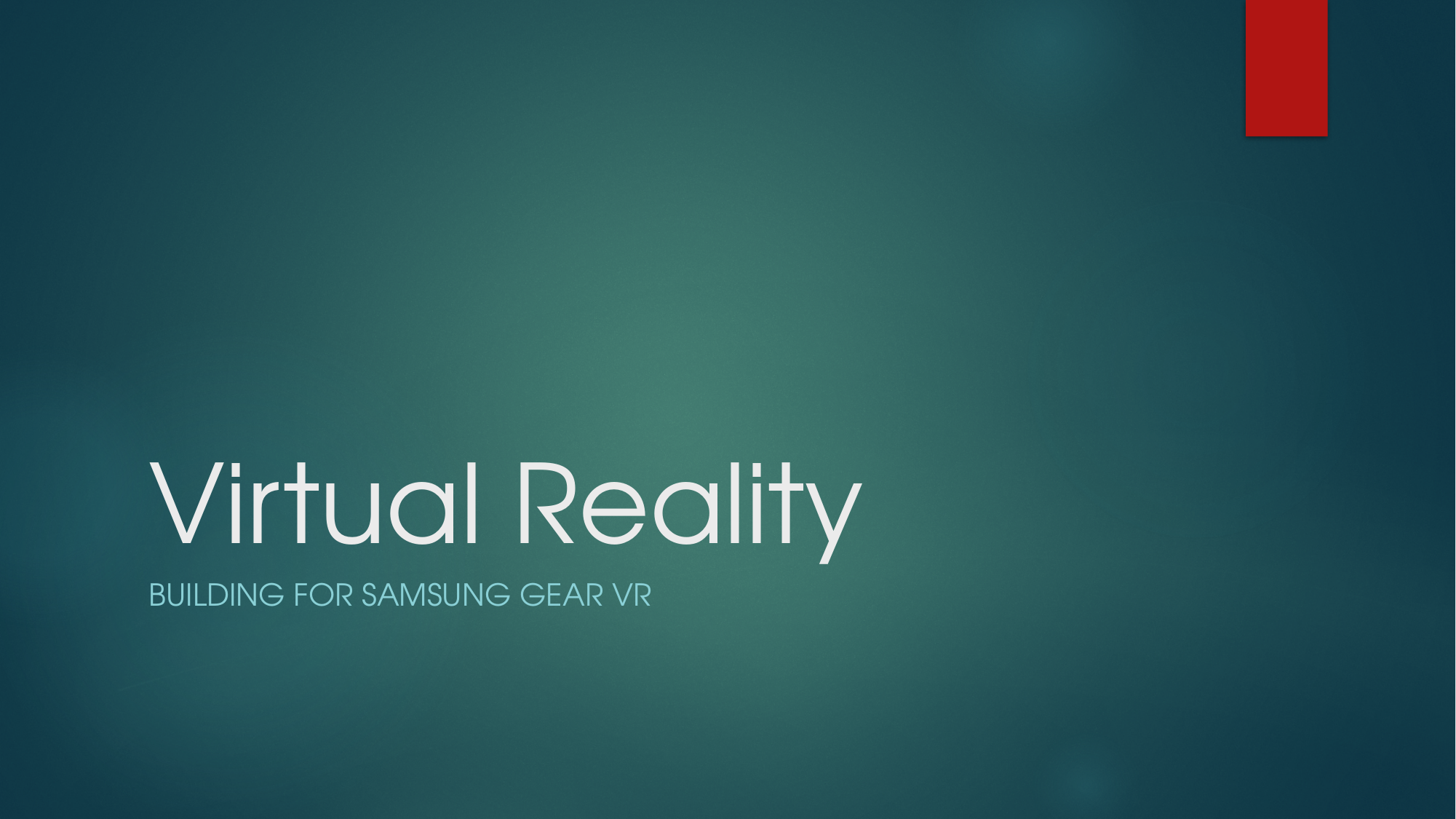

# Virtual Reality
Building for Samsung Gear VR